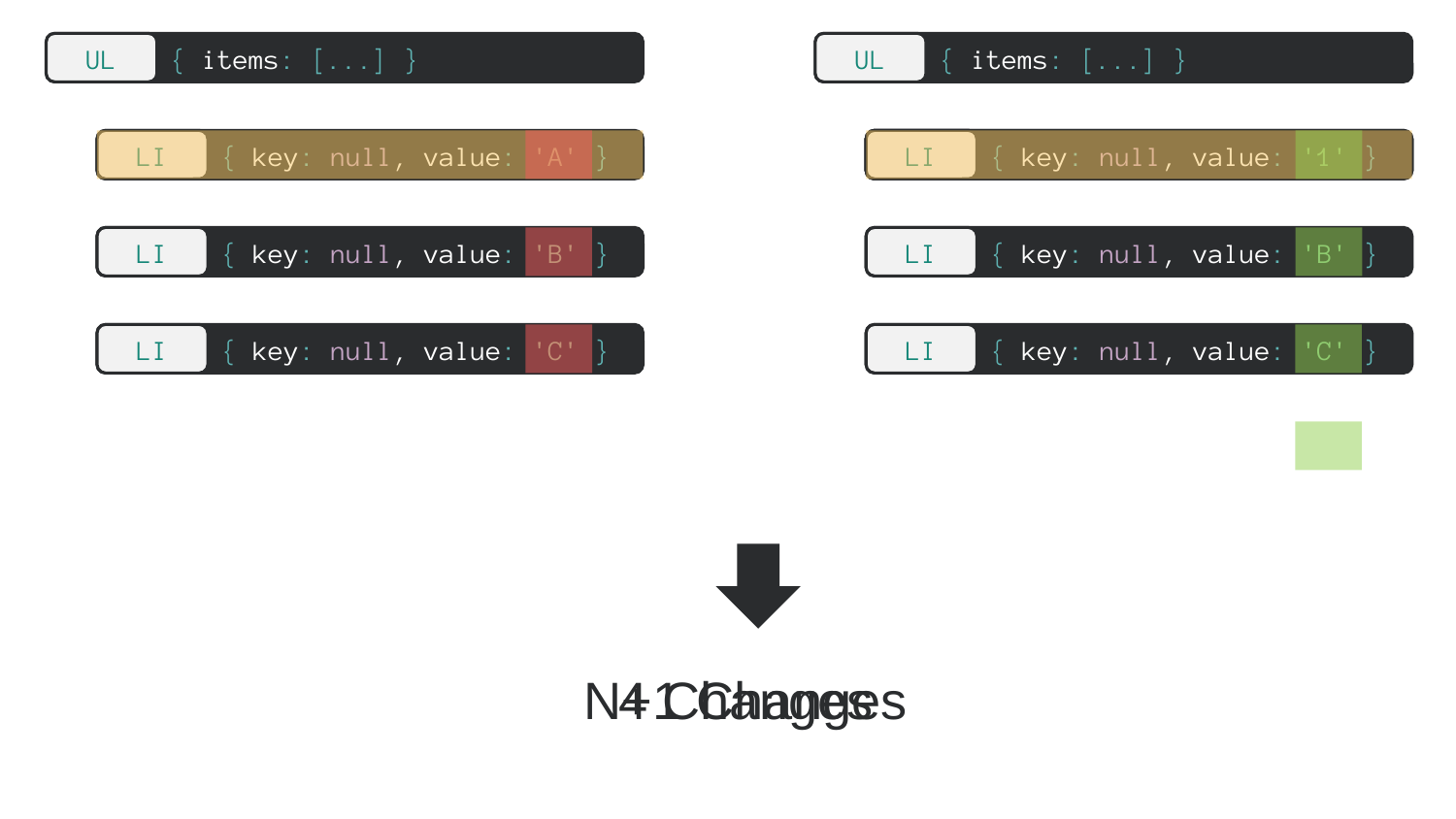

UL

{ items: [...] }
UL

{ items: [...] }
LI

{ key: null, value: 'A' }

LI

{ key: null, value: 'A' }
LI

{ key: null, value: 'B' }
LI

{ key: null, value: 'C' }
LI

{ key: null, value: '1' }

LI

{ key: null, value: 'B' }

LI

{ key: null, value: 'C' }

4 Changes
N+1 Changes